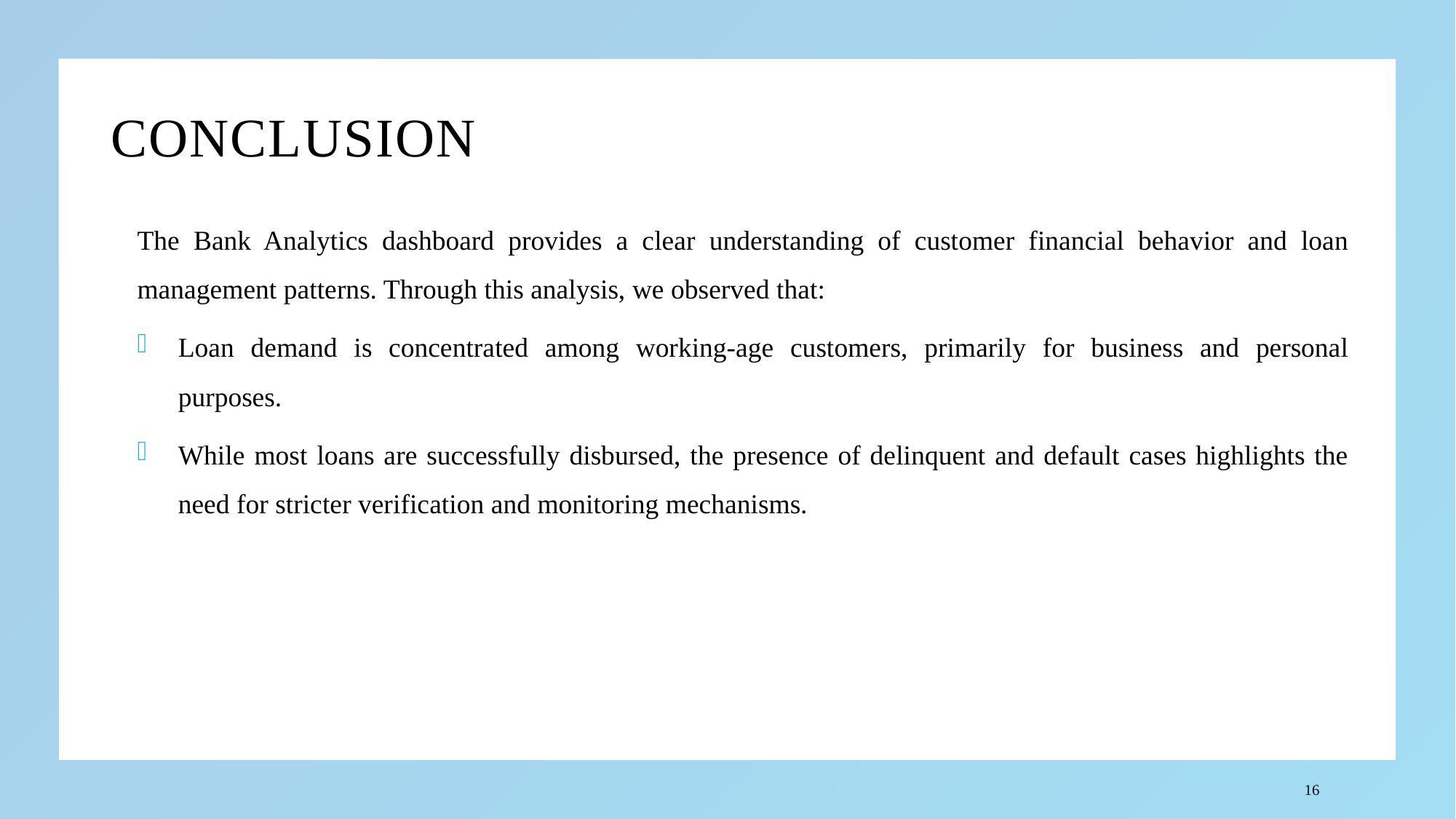

# Conclusion
The Bank Analytics dashboard provides a clear understanding of customer financial behavior and loan management patterns. Through this analysis, we observed that:
Loan demand is concentrated among working-age customers, primarily for business and personal purposes.
While most loans are successfully disbursed, the presence of delinquent and default cases highlights the need for stricter verification and monitoring mechanisms.

16